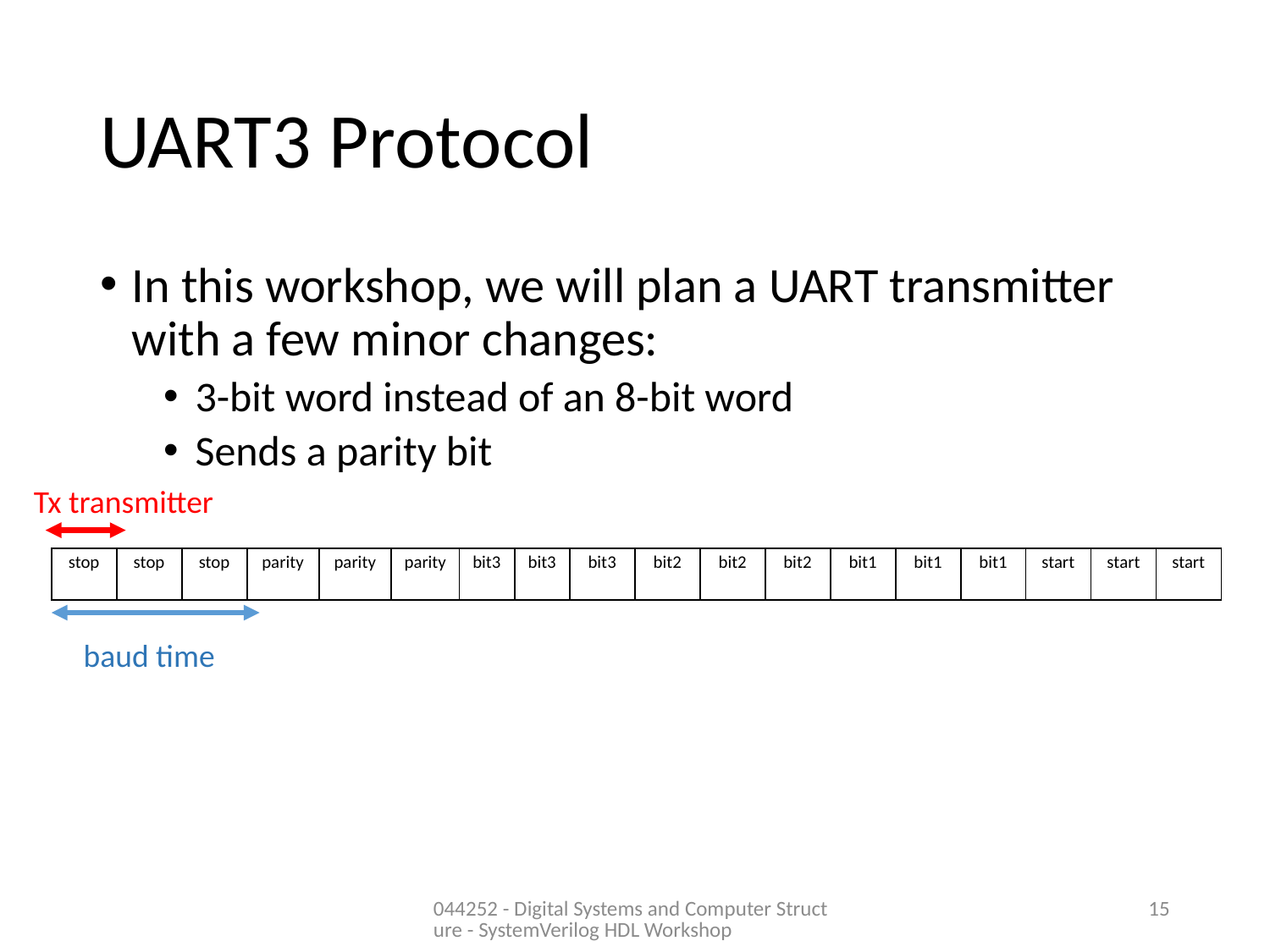

# UART3 Protocol
In this workshop, we will plan a UART transmitter with a few minor changes:
3-bit word instead of an 8-bit word
Sends a parity bit
Tx transmitter
| stop | stop | stop | parity | parity | parity | bit3 | bit3 | bit3 | bit2 | bit2 | bit2 | bit1 | bit1 | bit1 | start | start | start |
| --- | --- | --- | --- | --- | --- | --- | --- | --- | --- | --- | --- | --- | --- | --- | --- | --- | --- |
baud time
044252 - Digital Systems and Computer Structure - SystemVerilog HDL Workshop
15